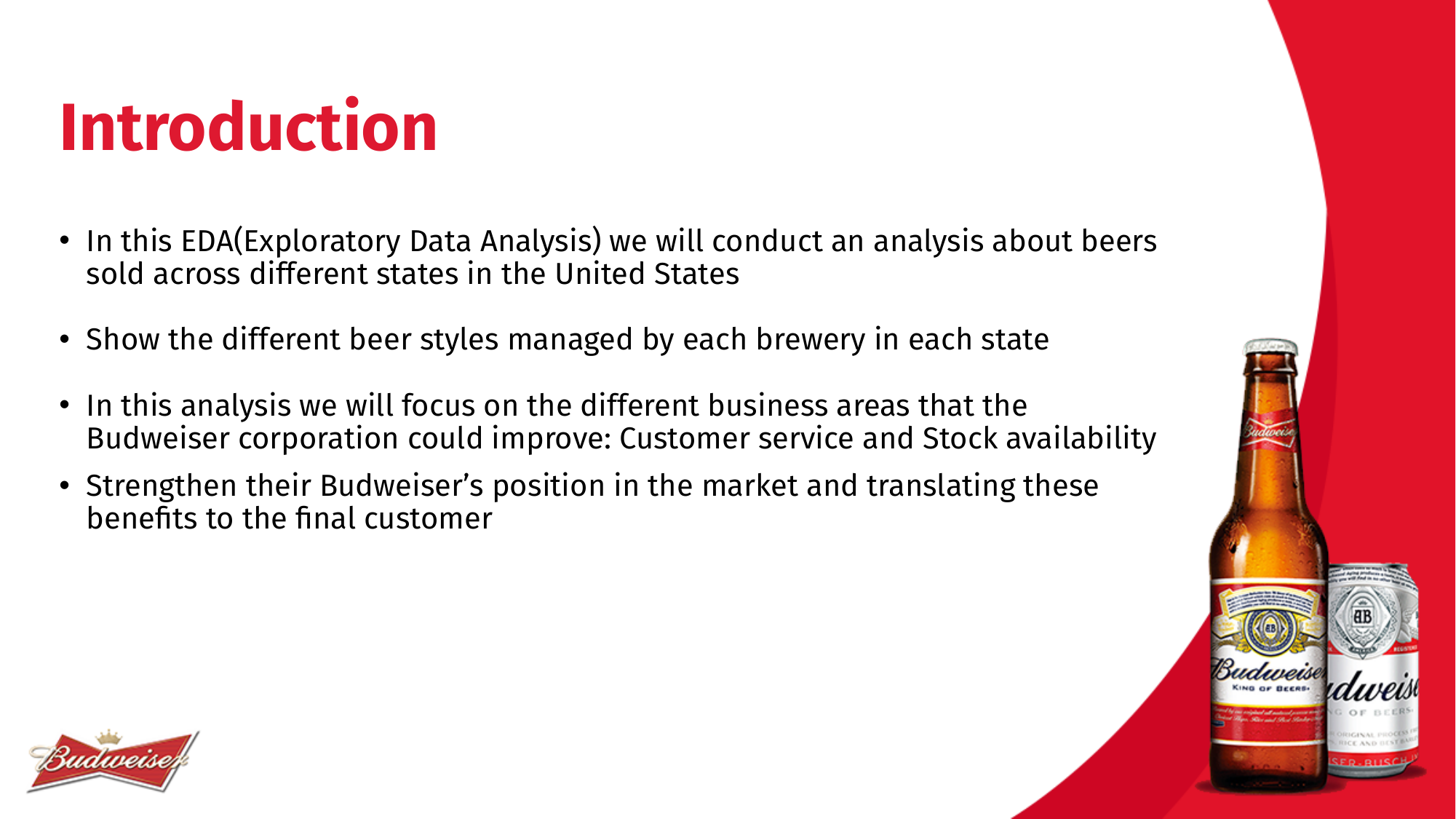

# Introduction
In this EDA(Exploratory Data Analysis) we will conduct an analysis about beers sold across different states in the United States

Show the different beer styles managed by each brewery in each state

In this analysis we will focus on the different business areas that the Budweiser corporation could improve: Customer service and Stock availability
Strengthen their Budweiser’s position in the market and translating these benefits to the final customer